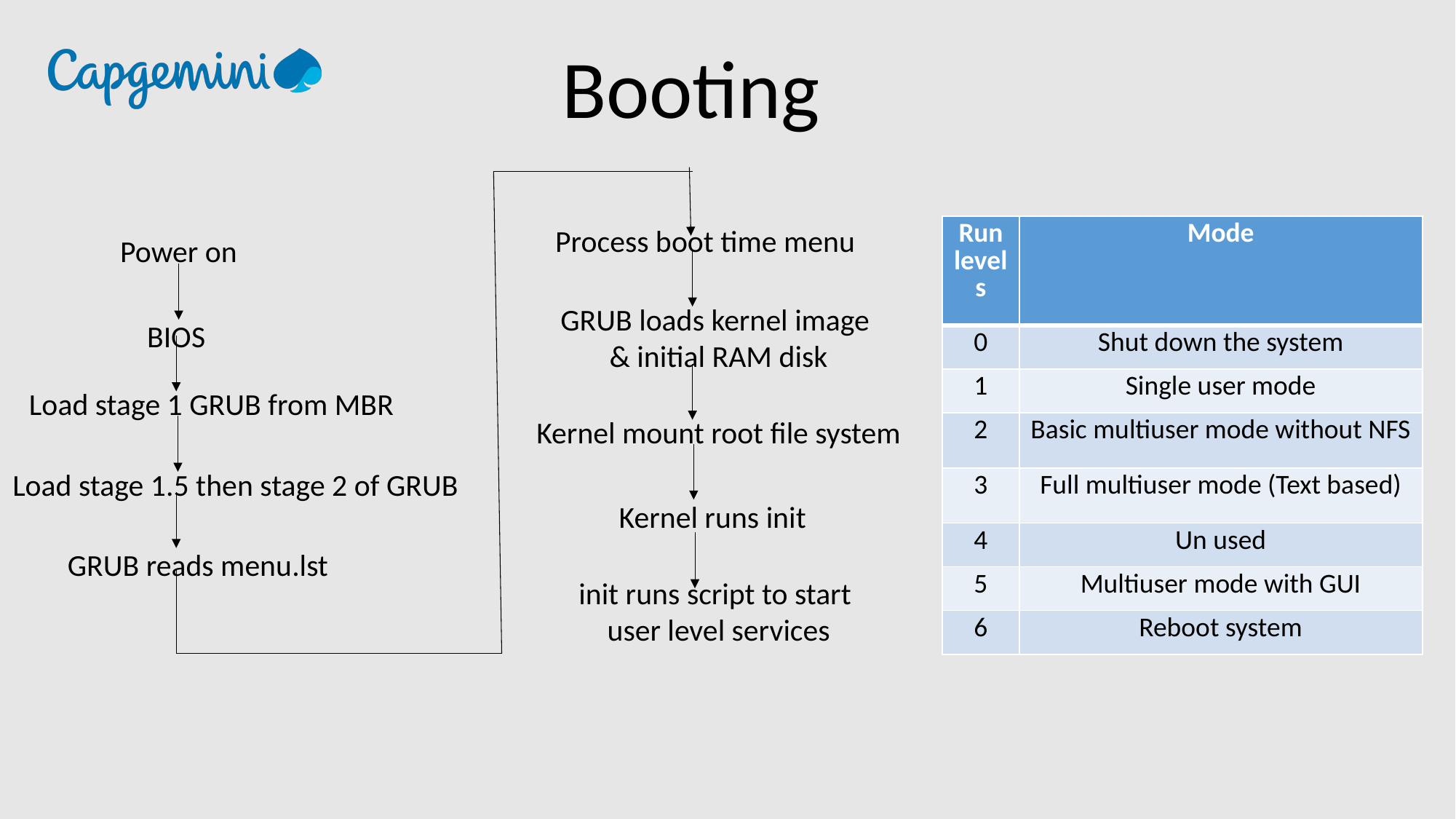

Booting
Process boot time menu
| Run levels | Mode |
| --- | --- |
| 0 | Shut down the system |
| 1 | Single user mode |
| 2 | Basic multiuser mode without NFS |
| 3 | Full multiuser mode (Text based) |
| 4 | Un used |
| 5 | Multiuser mode with GUI |
| 6 | Reboot system |
Power on
GRUB loads kernel image
& initial RAM disk
BIOS
Load stage 1 GRUB from MBR
Kernel mount root file system
Load stage 1.5 then stage 2 of GRUB
Kernel runs init
GRUB reads menu.lst
init runs script to start
user level services